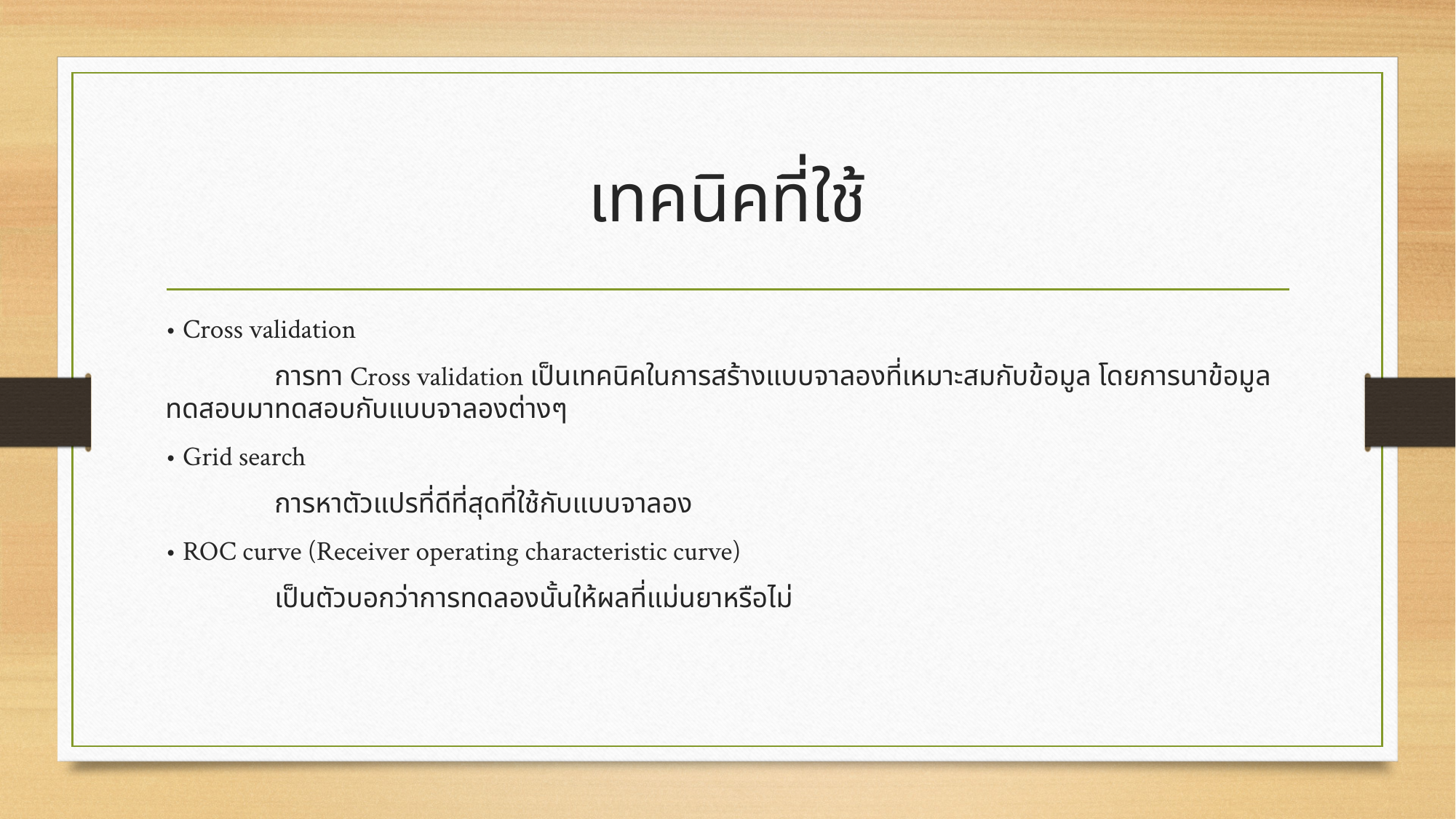

# เทคนิคที่ใช้
• Cross validation
	การทา Cross validation เป็นเทคนิคในการสร้างแบบจาลองที่เหมาะสมกับข้อมูล โดยการนาข้อมูลทดสอบมาทดสอบกับแบบจาลองต่างๆ
• Grid search
	การหาตัวแปรที่ดีที่สุดที่ใช้กับแบบจาลอง
• ROC curve (Receiver operating characteristic curve)
	เป็นตัวบอกว่าการทดลองนั้นให้ผลที่แม่นยาหรือไม่